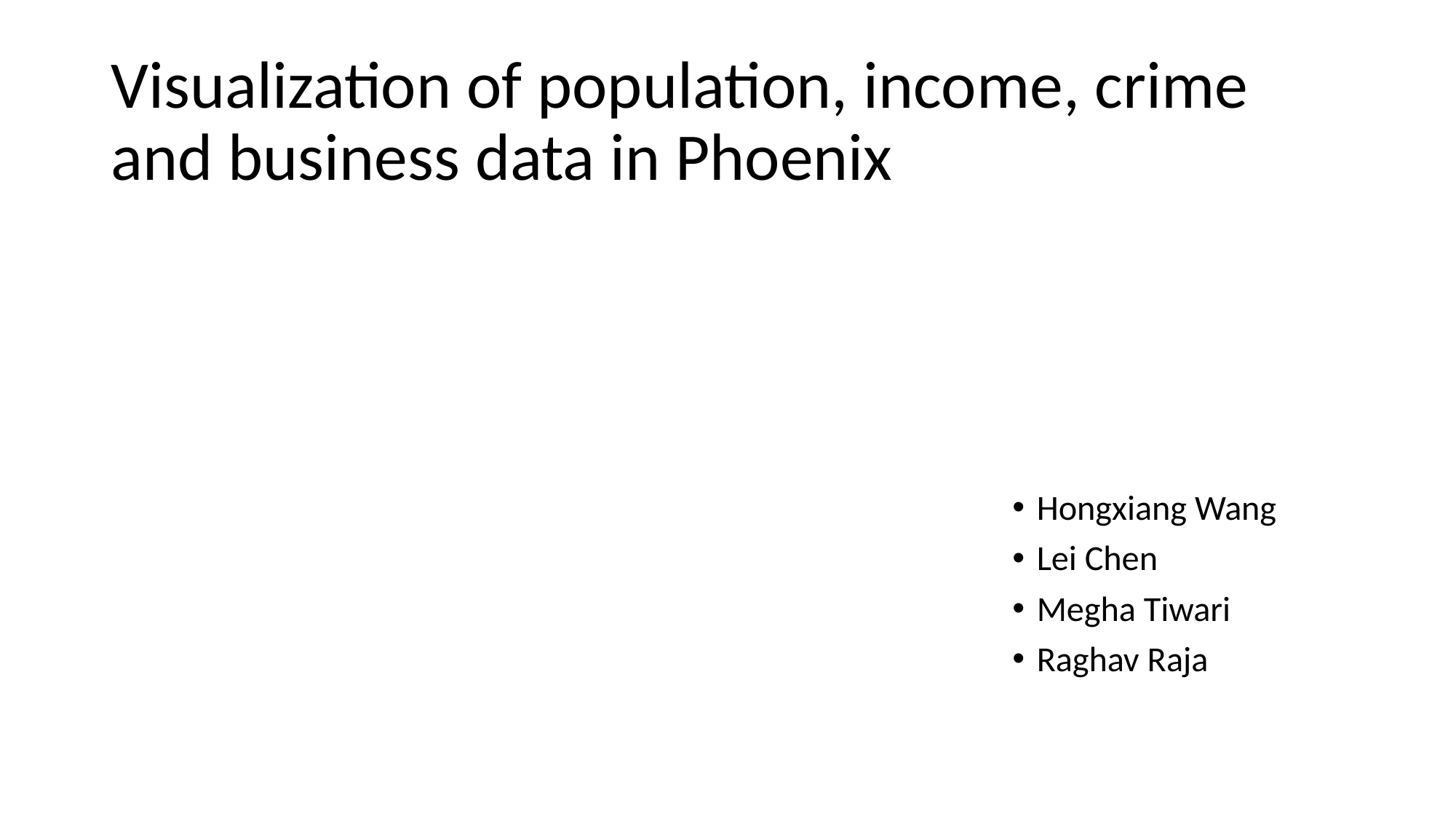

# Visualization of population, income, crime and business data in Phoenix
Hongxiang Wang
Lei Chen
Megha Tiwari
Raghav Raja